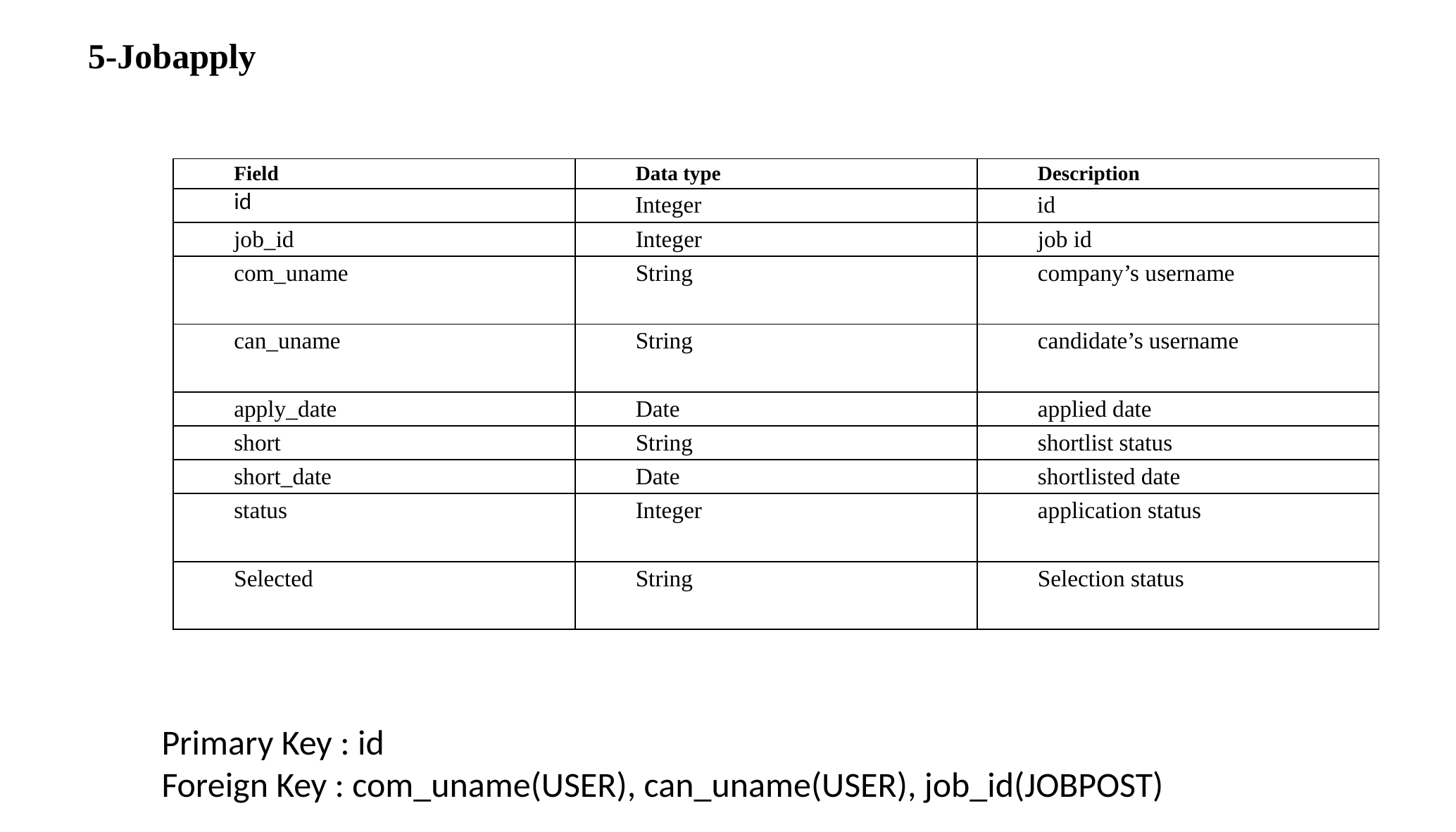

5-Jobapply
| Field | Data type | Description |
| --- | --- | --- |
| id | Integer | id |
| job\_id | Integer | job id |
| com\_uname | String | company’s username |
| can\_uname | String | candidate’s username |
| apply\_date | Date | applied date |
| short | String | shortlist status |
| short\_date | Date | shortlisted date |
| status | Integer | application status |
| Selected | String | Selection status |
Primary Key : id
Foreign Key : com_uname(USER), can_uname(USER), job_id(JOBPOST)